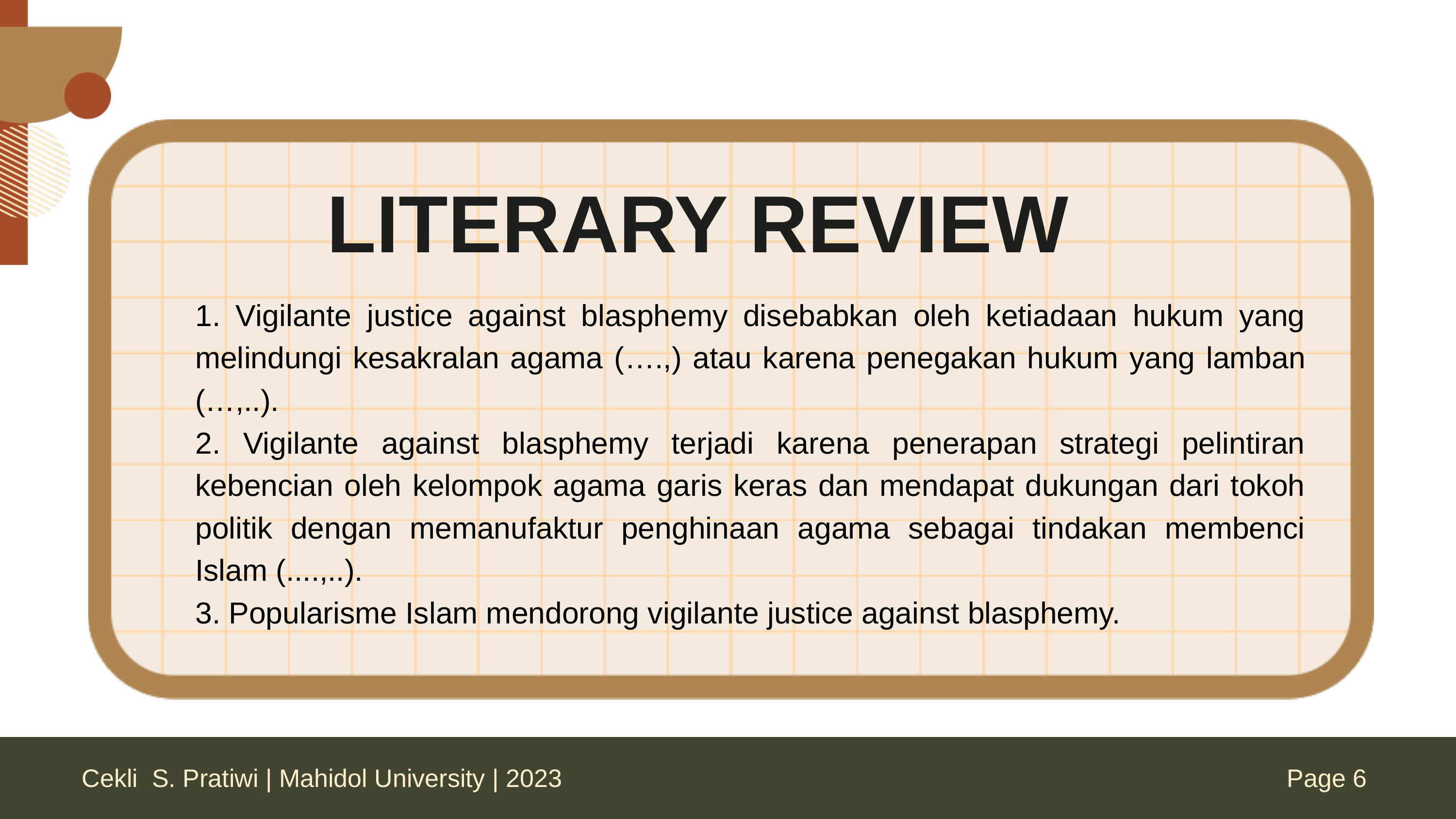

LITERARY REVIEW
1. Vigilante justice against blasphemy disebabkan oleh ketiadaan hukum yang melindungi kesakralan agama (….,) atau karena penegakan hukum yang lamban (…,..).
2. Vigilante against blasphemy terjadi karena penerapan strategi pelintiran kebencian oleh kelompok agama garis keras dan mendapat dukungan dari tokoh politik dengan memanufaktur penghinaan agama sebagai tindakan membenci Islam (....,..).
3. Popularisme Islam mendorong vigilante justice against blasphemy.

Cekli  S. Pratiwi | Mahidol University | 2023
Page 6